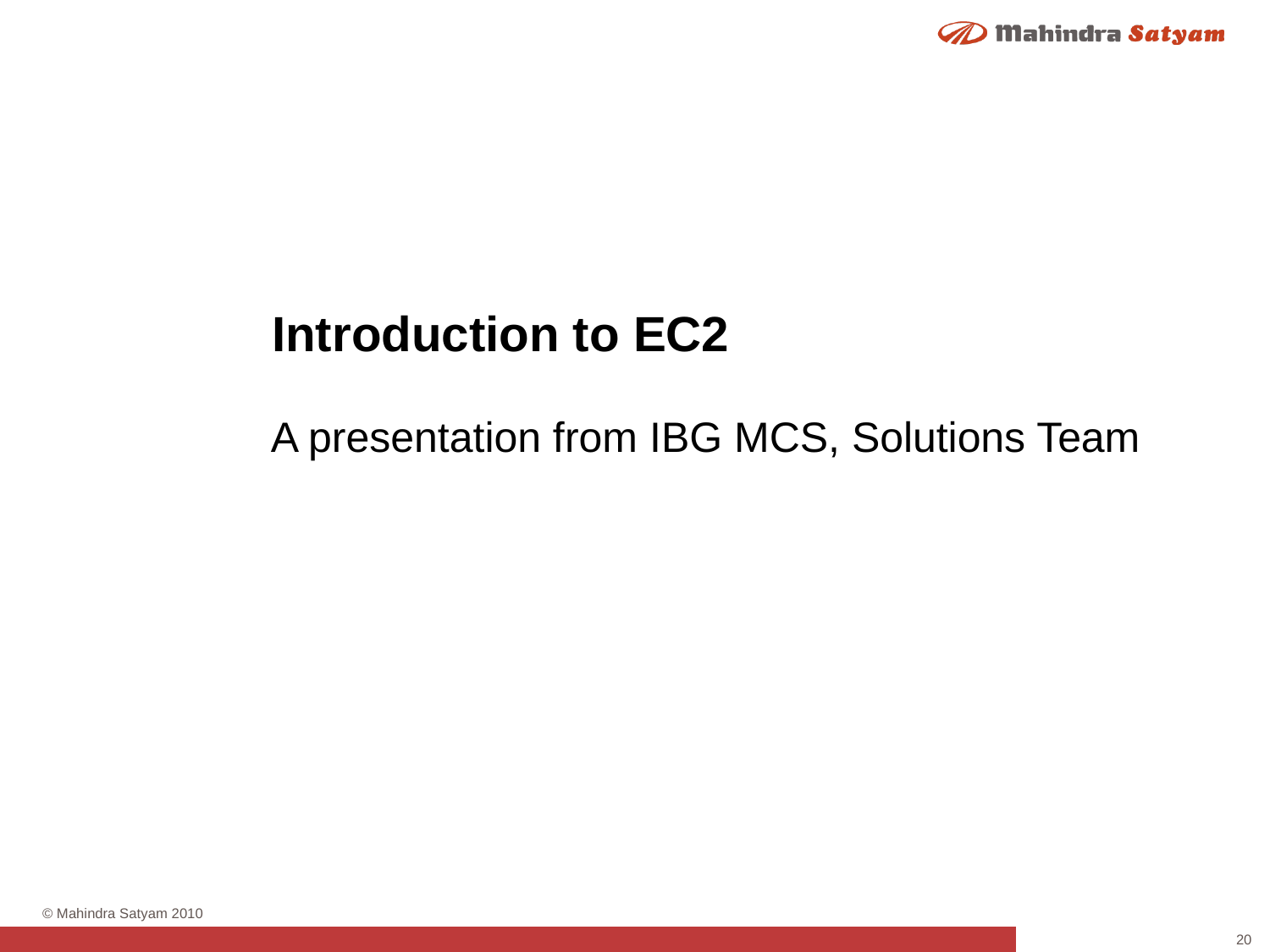

Introduction to EC2

A presentation from IBG MCS, Solutions Team